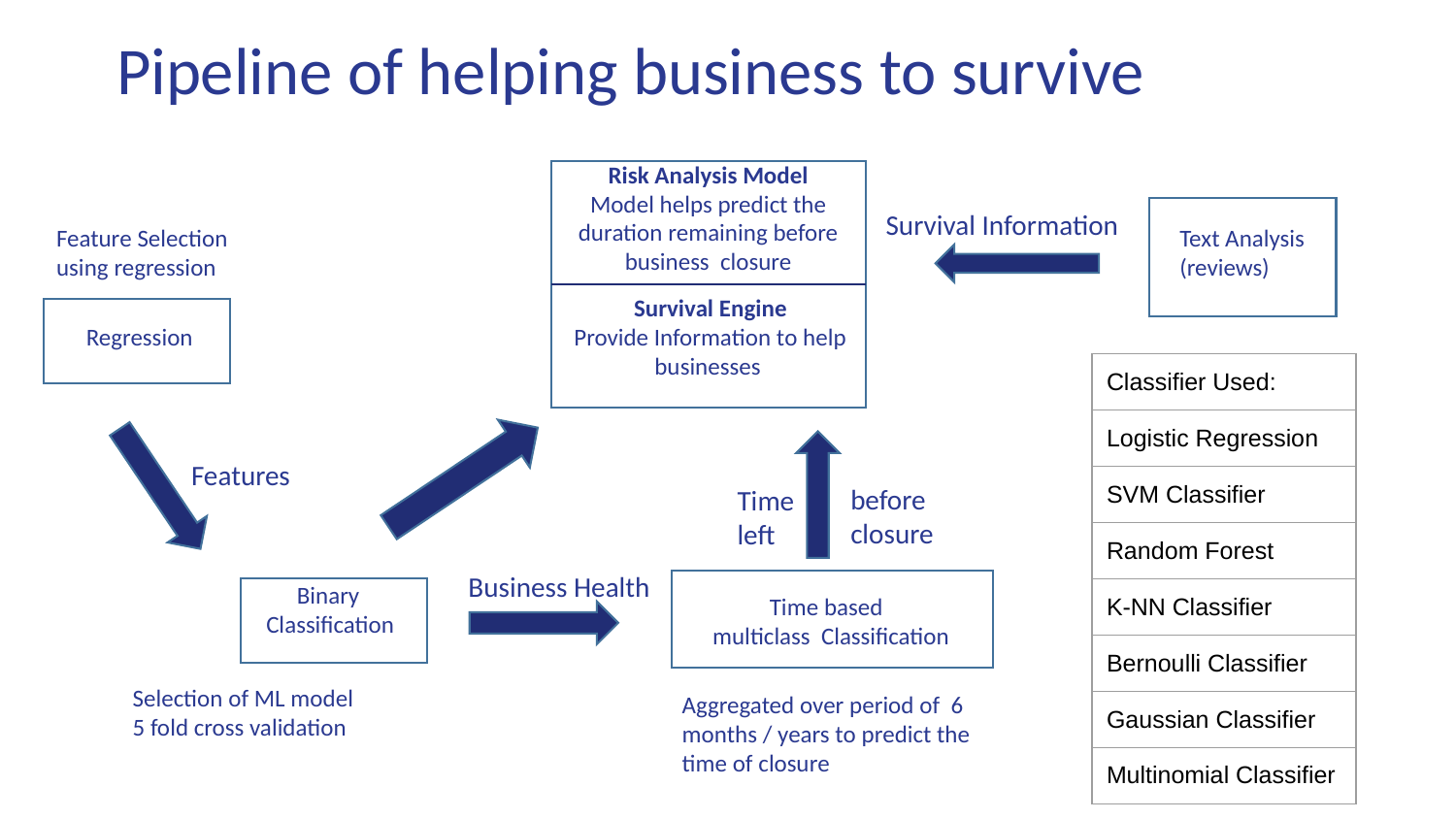

# Pipeline of helping business to survive
Risk Analysis Model
Model helps predict the duration remaining before business  closure

Survival Information
Feature Selection using regression
Text Analysis
(reviews)

Survival Engine
Provide Information to help businesses

Regression
| Classifier Used: |
| --- |
| Logistic Regression |
| SVM Classifier |
| Random Forest |
| K-NN Classifier |
| Bernoulli Classifier |
| Gaussian Classifier |
| Multinomial Classifier |

Features

before closure
Time left
Business Health

Binary
Classification

Time based
multiclass  Classification

Selection of ML model
5 fold cross validation
Aggregated over period of  6 months / years to predict the time of closure